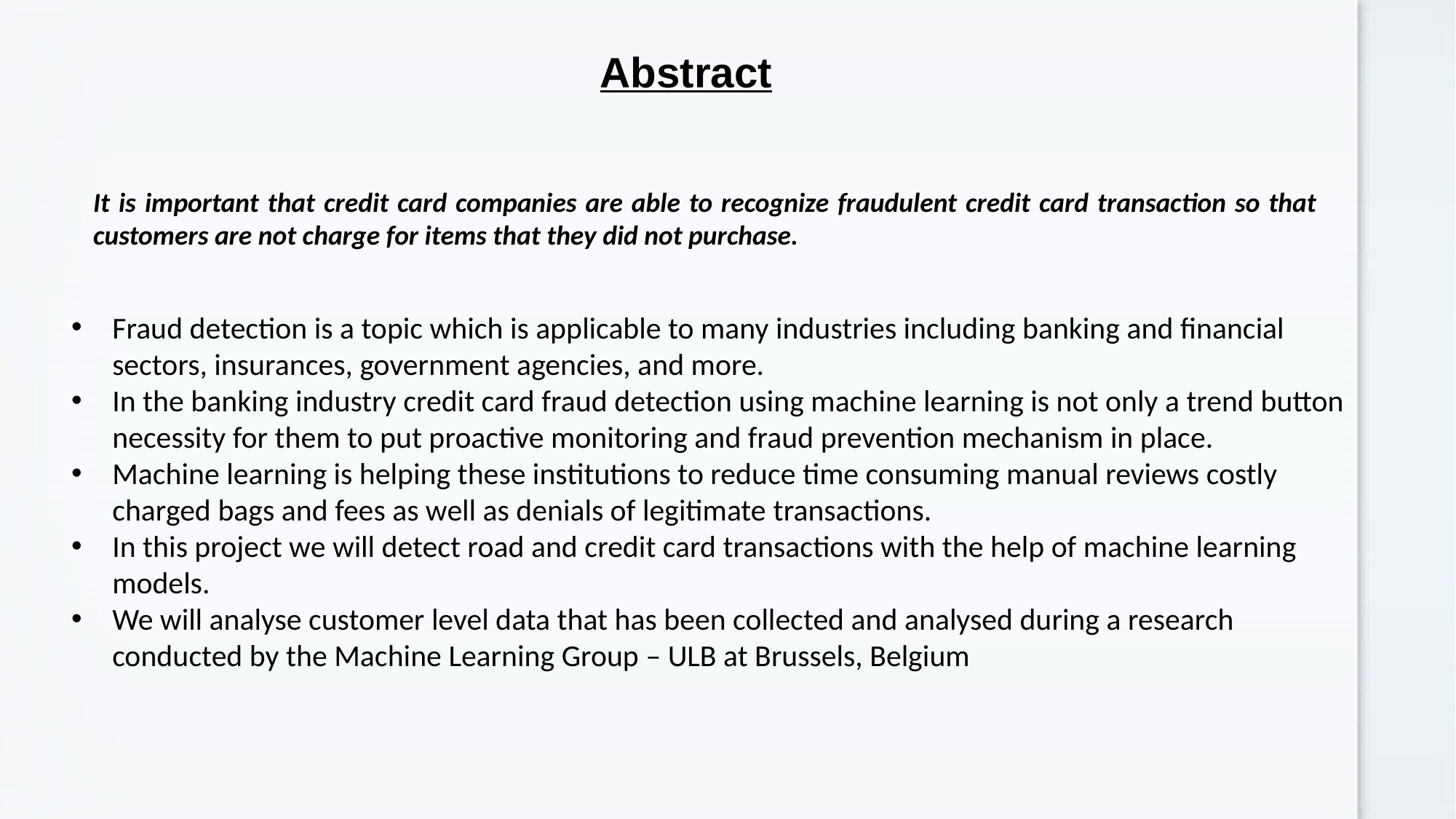

Abstract
It is important that credit card companies are able to recognize fraudulent credit card transaction so that customers are not charge for items that they did not purchase.
Fraud detection is a topic which is applicable to many industries including banking and financial sectors, insurances, government agencies, and more.
In the banking industry credit card fraud detection using machine learning is not only a trend button necessity for them to put proactive monitoring and fraud prevention mechanism in place.
Machine learning is helping these institutions to reduce time consuming manual reviews costly charged bags and fees as well as denials of legitimate transactions.
In this project we will detect road and credit card transactions with the help of machine learning models.
We will analyse customer level data that has been collected and analysed during a research conducted by the Machine Learning Group – ULB at Brussels, Belgium